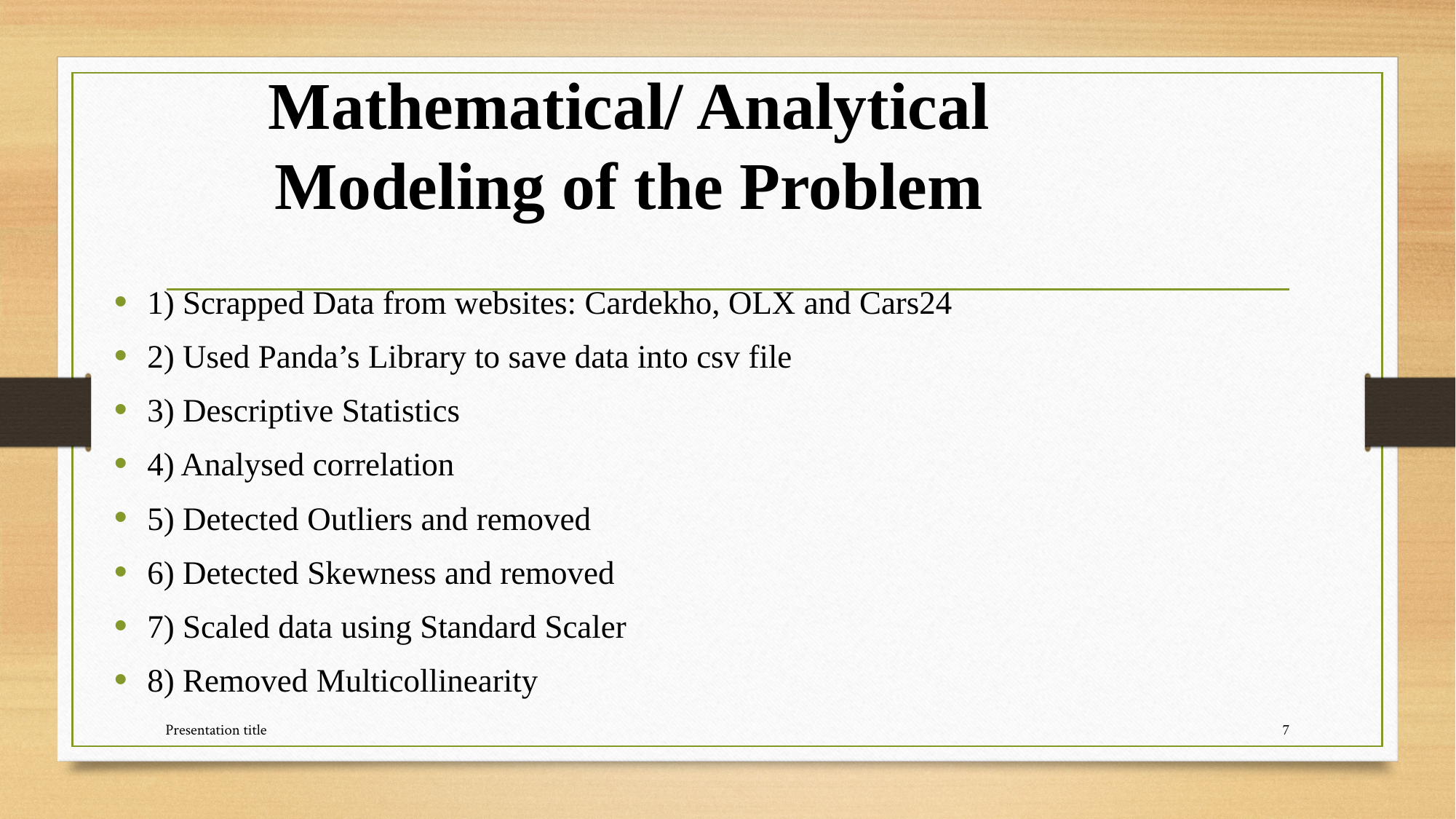

# Mathematical/ Analytical Modeling of the Problem
1) Scrapped Data from websites: Cardekho, OLX and Cars24
2) Used Panda’s Library to save data into csv file
3) Descriptive Statistics
4) Analysed correlation
5) Detected Outliers and removed
6) Detected Skewness and removed
7) Scaled data using Standard Scaler
8) Removed Multicollinearity
Presentation title
7